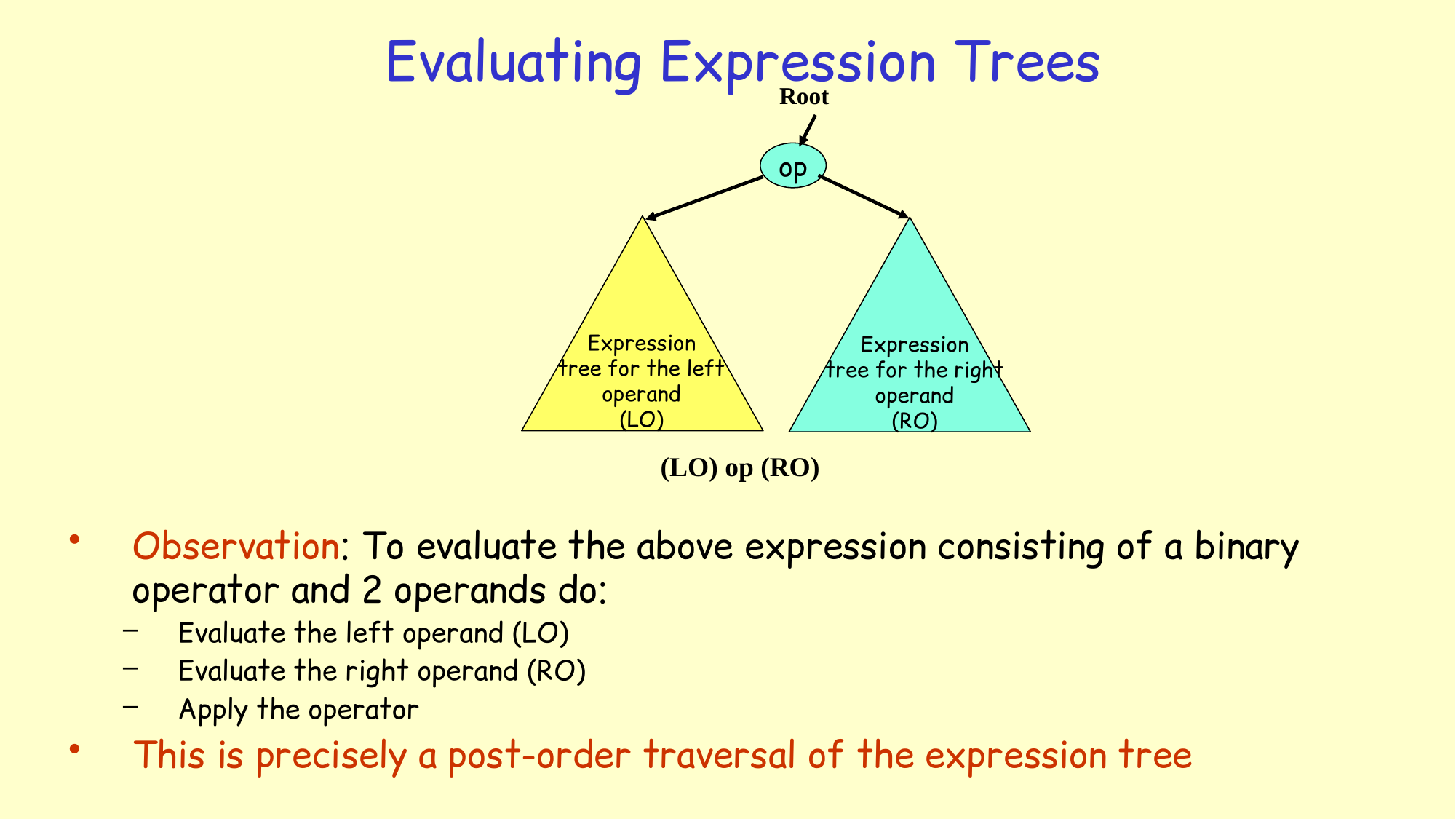

# Evaluating Expression Trees
Root

op

Expression
tree for the left
operand
(LO)
Expression
tree for the right
operand
(RO)
(LO) op (RO)
Observation: To evaluate the above expression consisting of a binary operator and 2 operands do:
Evaluate the left operand (LO)
Evaluate the right operand (RO)
Apply the operator
This is precisely a post-order traversal of the expression tree